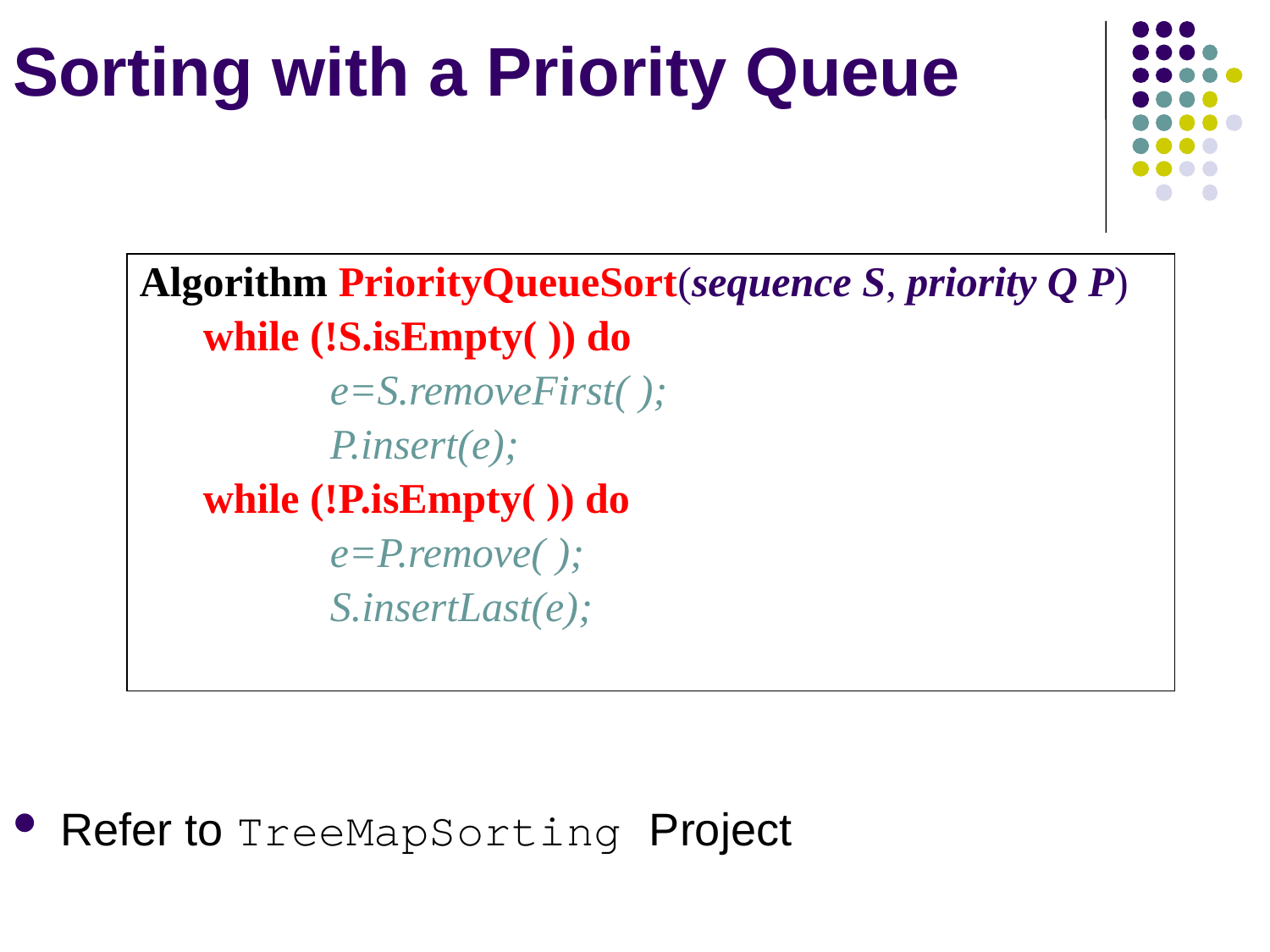

# Sorting with a Priority Queue
Algorithm PriorityQueueSort(sequence S, priority Q P)
while (!S.isEmpty( )) do
	e=S.removeFirst( );
	P.insert(e);
while (!P.isEmpty( )) do
	e=P.remove( );
	S.insertLast(e);

Refer to TreeMapSorting Project